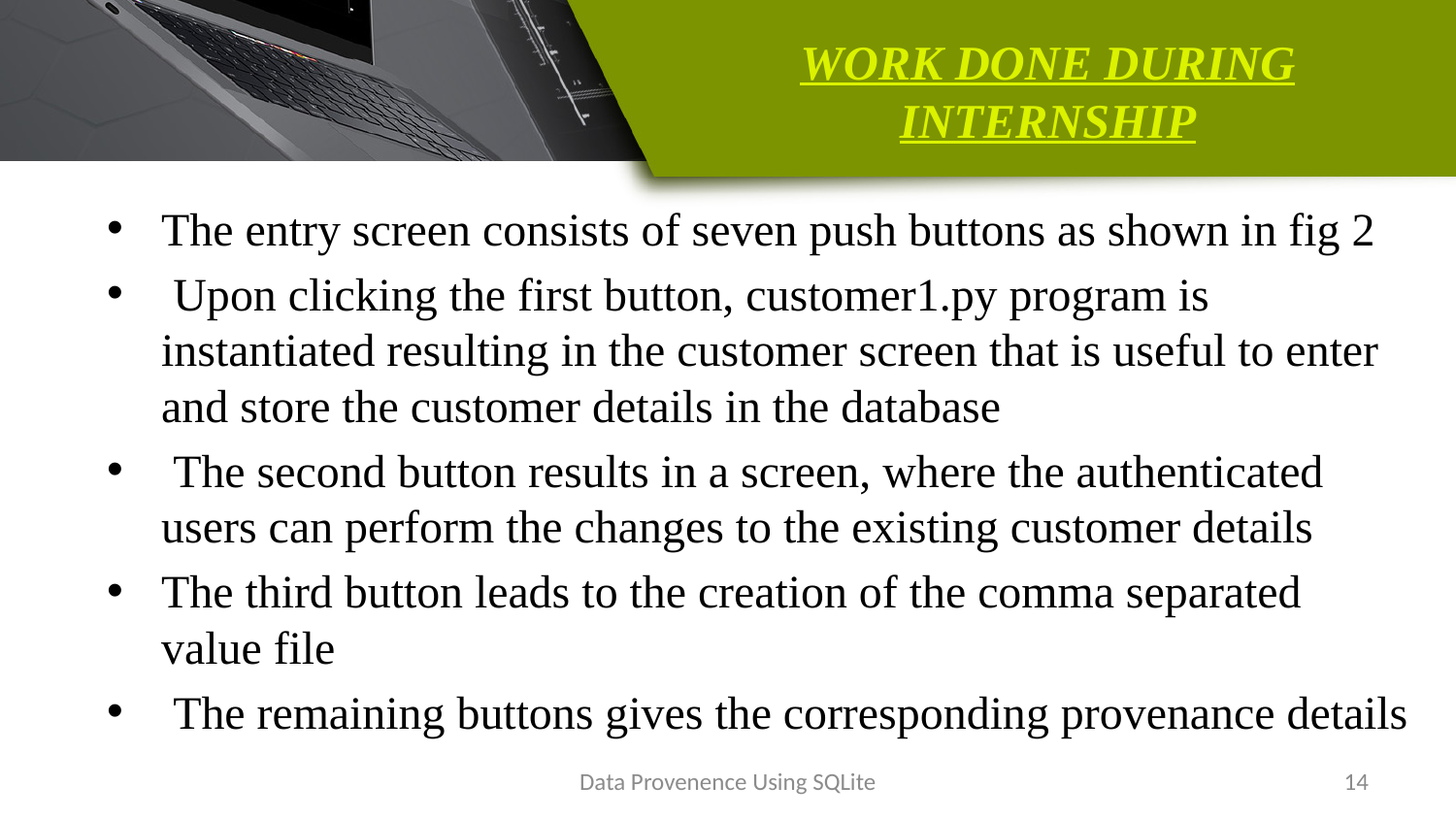

# WORK DONE DURING INTERNSHIP
The entry screen consists of seven push buttons as shown in fig 2
 Upon clicking the first button, customer1.py program is instantiated resulting in the customer screen that is useful to enter and store the customer details in the database
 The second button results in a screen, where the authenticated users can perform the changes to the existing customer details
The third button leads to the creation of the comma separated value file
 The remaining buttons gives the corresponding provenance details
Data Provenence Using SQLite
14